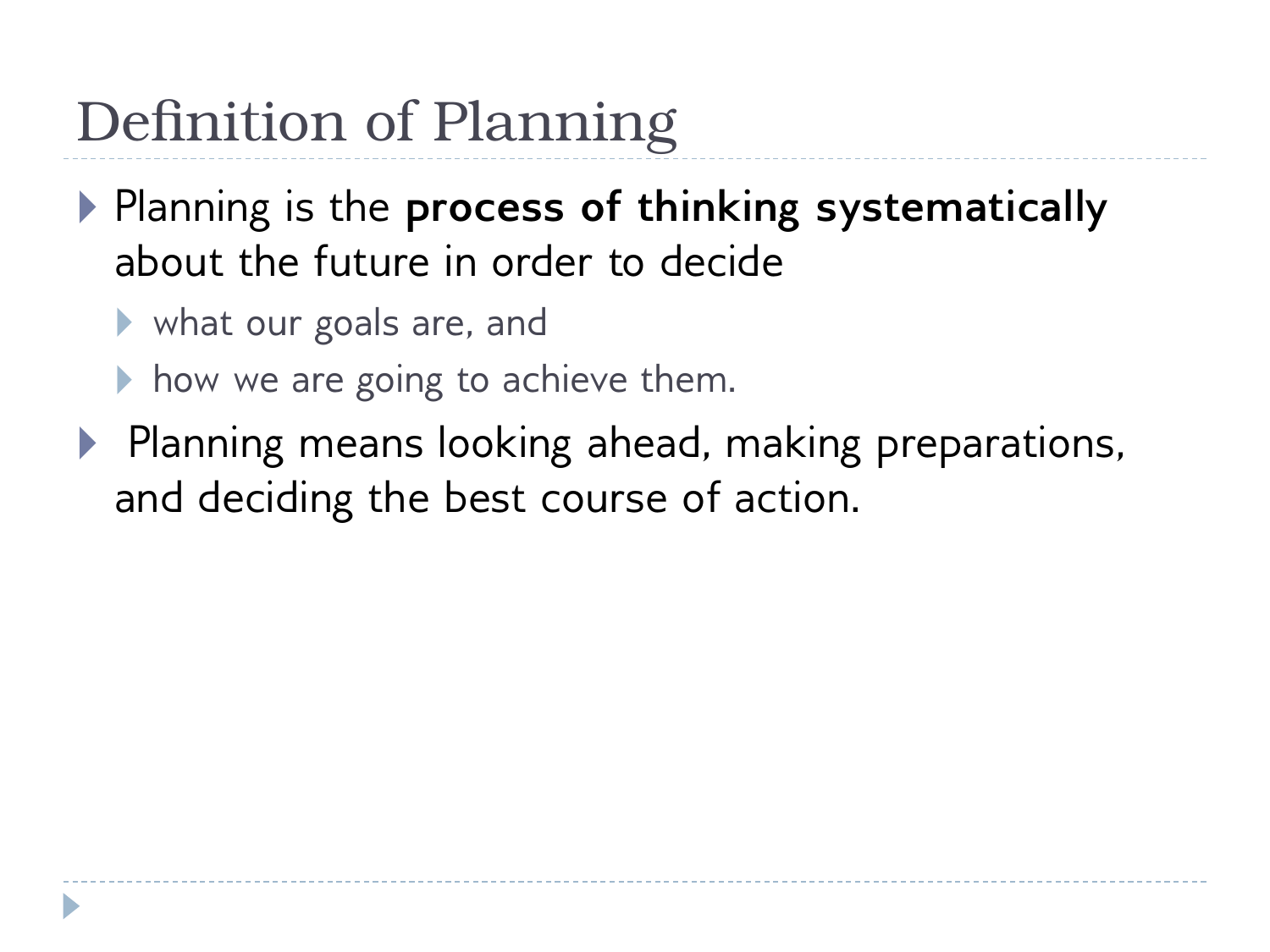

# Definition of Planning
Planning is the process of thinking systematically about the future in order to decide
what our goals are, and
how we are going to achieve them.
 Planning means looking ahead, making preparations, and deciding the best course of action.